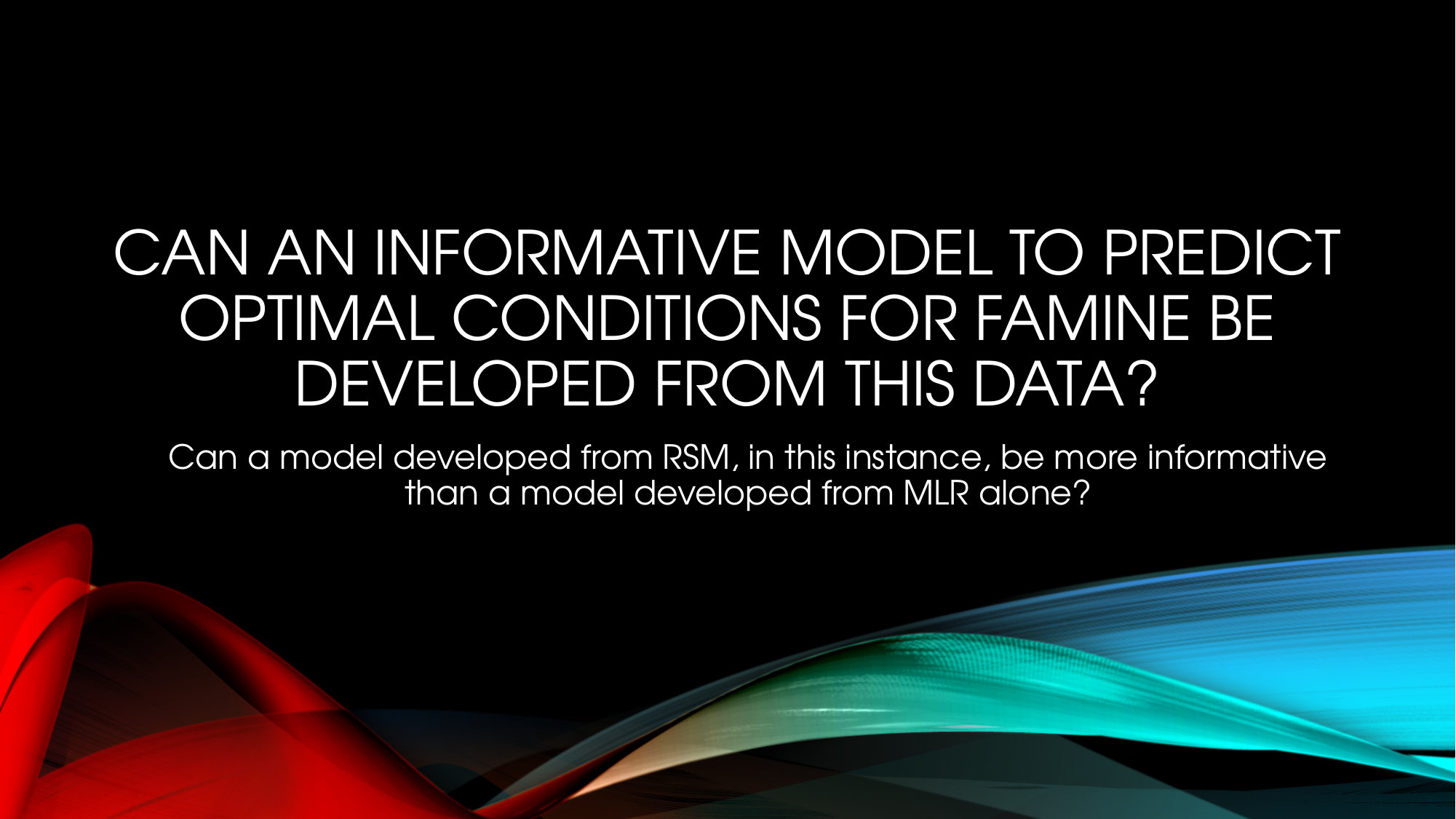

# Can an Informative model to predict optimal conditions for Famine be developed from this data?
Can a model developed from RSM, in this instance, be more informative than a model developed from MLR alone?